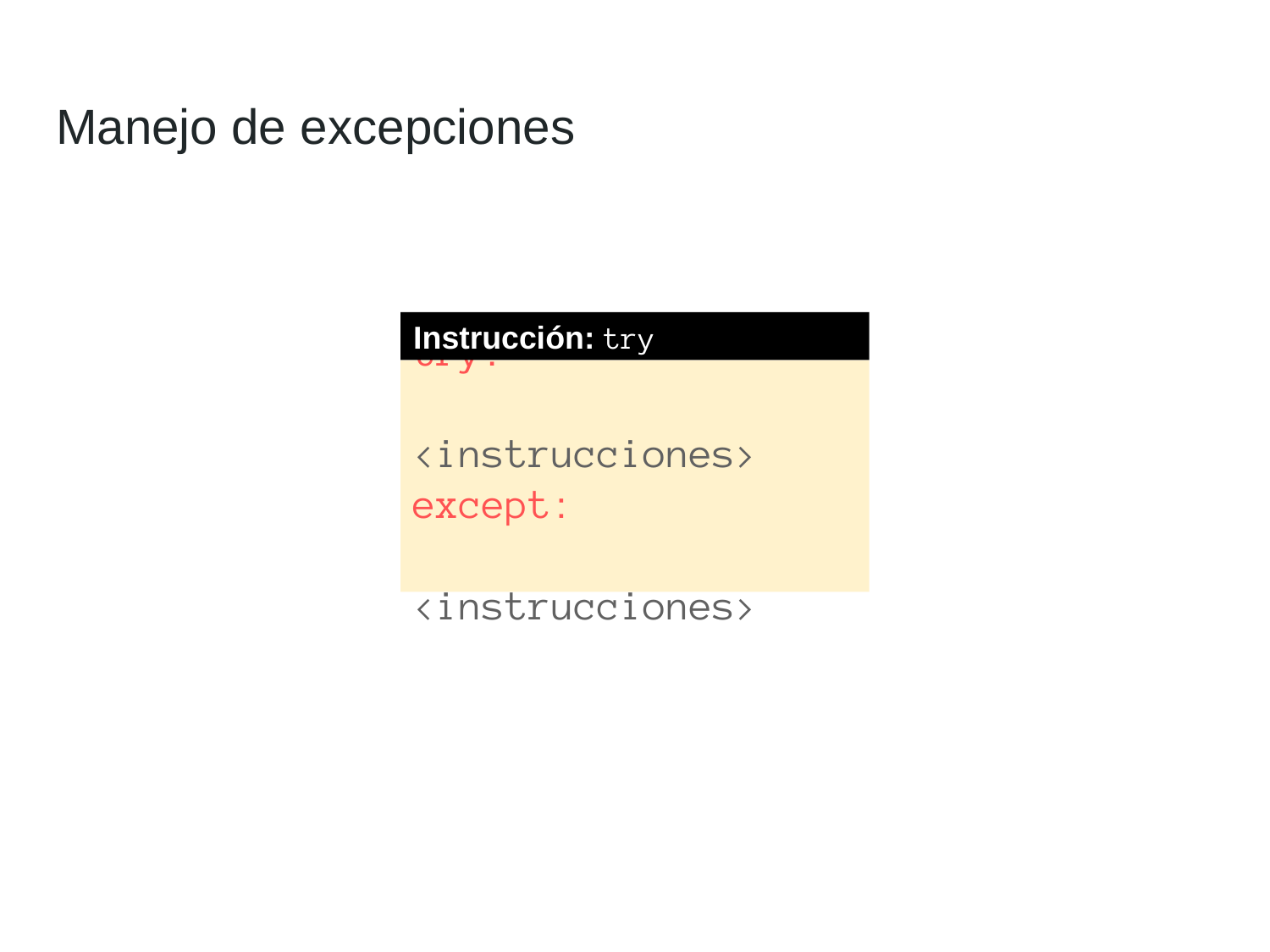

Manejo de excepciones
Instrucción: try
try:
	<instrucciones>
except:
	<instrucciones>